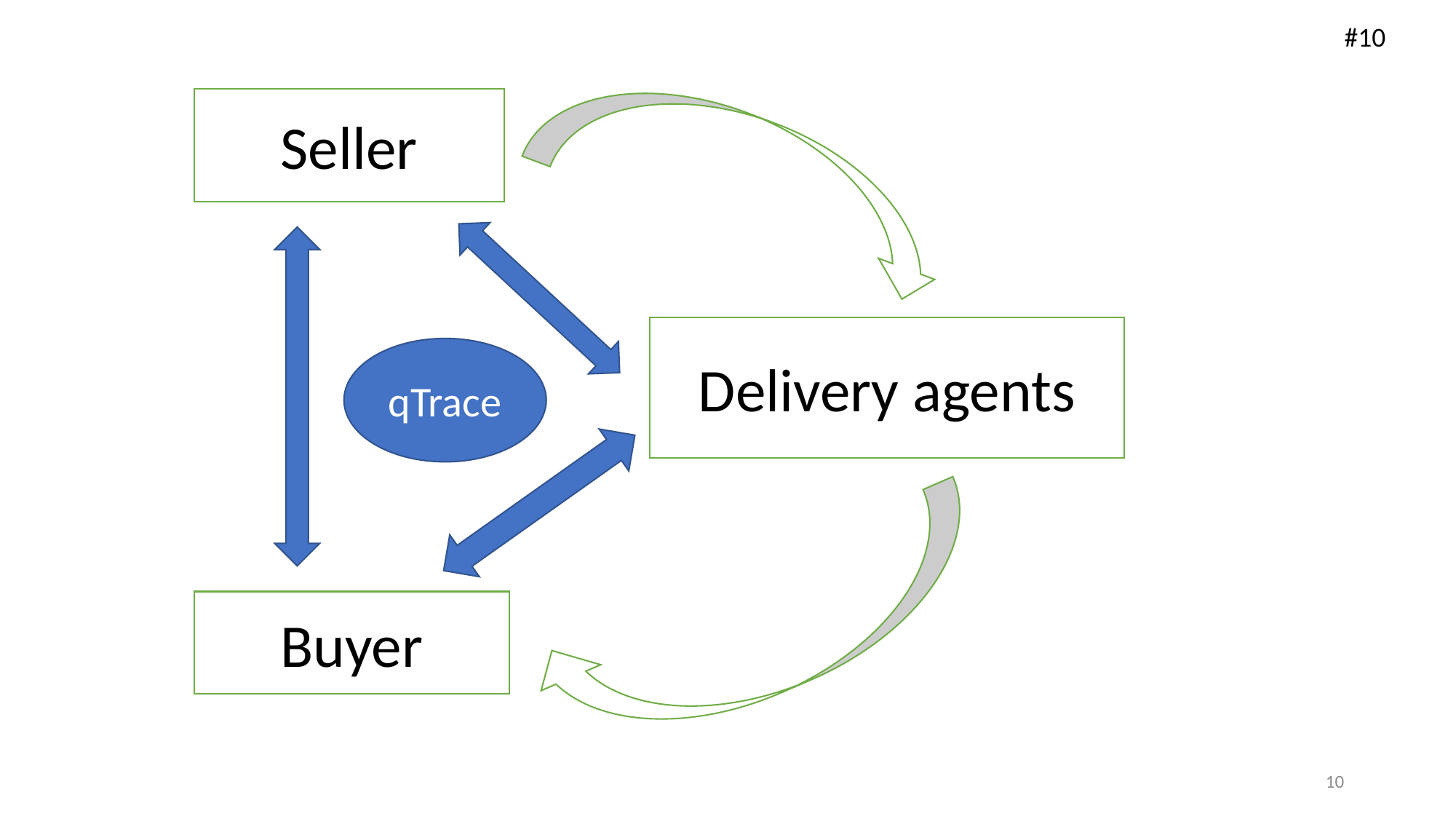

#10
Seller

Delivery agents
qTrace

Buyer
10